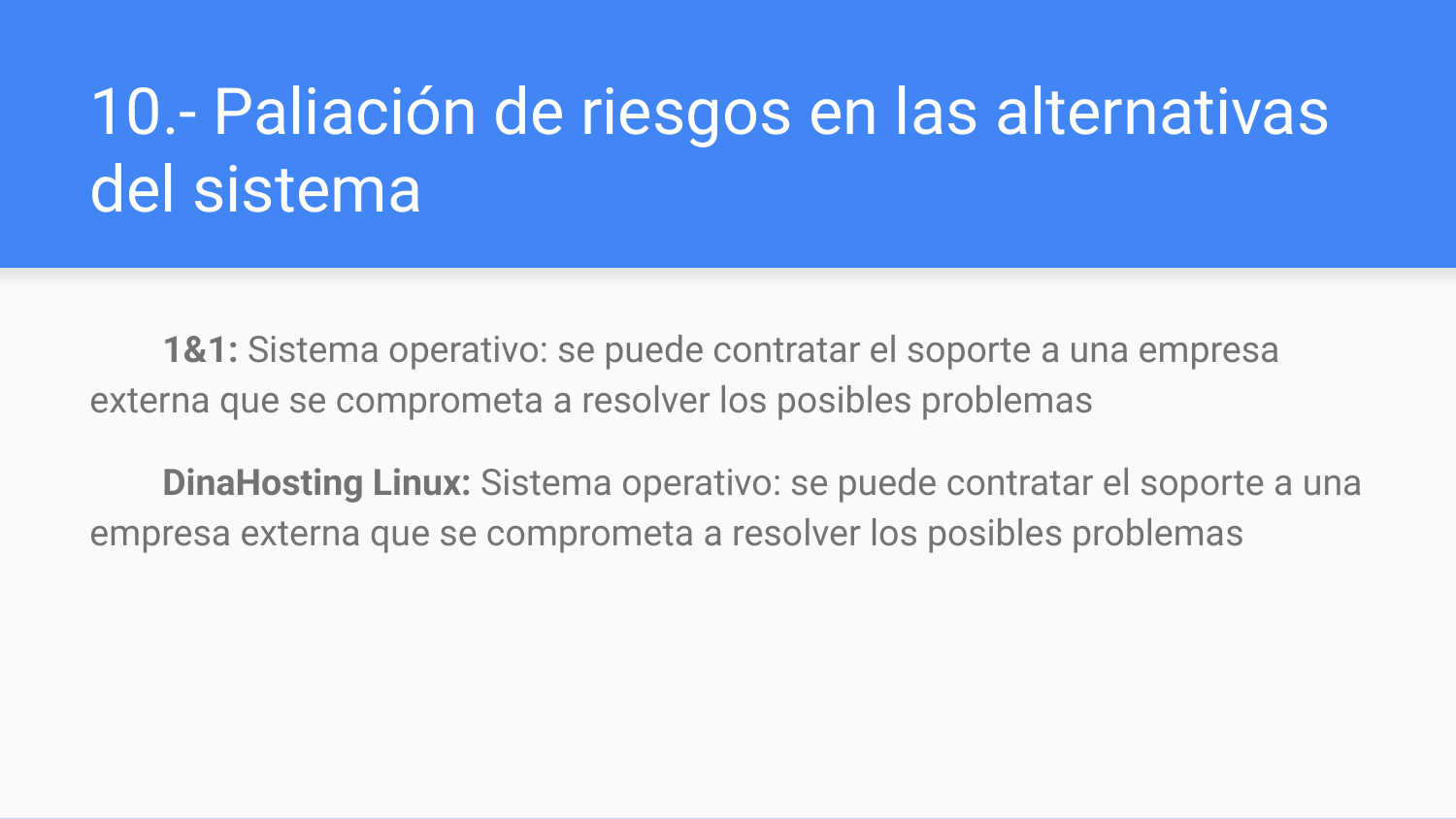

# 10.- Paliación de riesgos en las alternativas del sistema
1&1: Sistema operativo: se puede contratar el soporte a una empresa externa que se comprometa a resolver los posibles problemas
DinaHosting Linux: Sistema operativo: se puede contratar el soporte a una empresa externa que se comprometa a resolver los posibles problemas